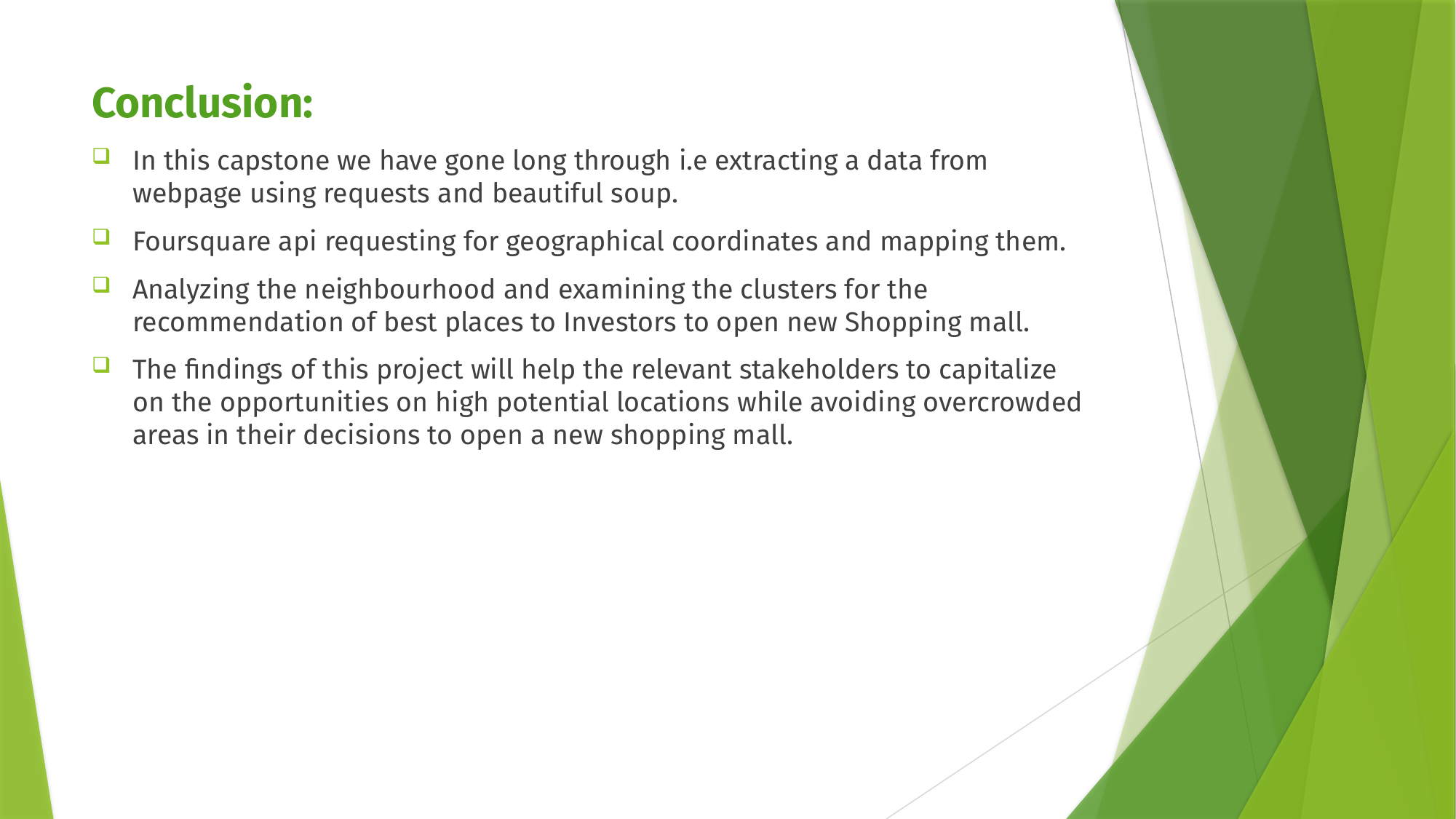

# Conclusion:
In this capstone we have gone long through i.e extracting a data from webpage using requests and beautiful soup.
Foursquare api requesting for geographical coordinates and mapping them.
Analyzing the neighbourhood and examining the clusters for the recommendation of best places to Investors to open new Shopping mall.
The findings of this project will help the relevant stakeholders to capitalize on the opportunities on high potential locations while avoiding overcrowded areas in their decisions to open a new shopping mall.